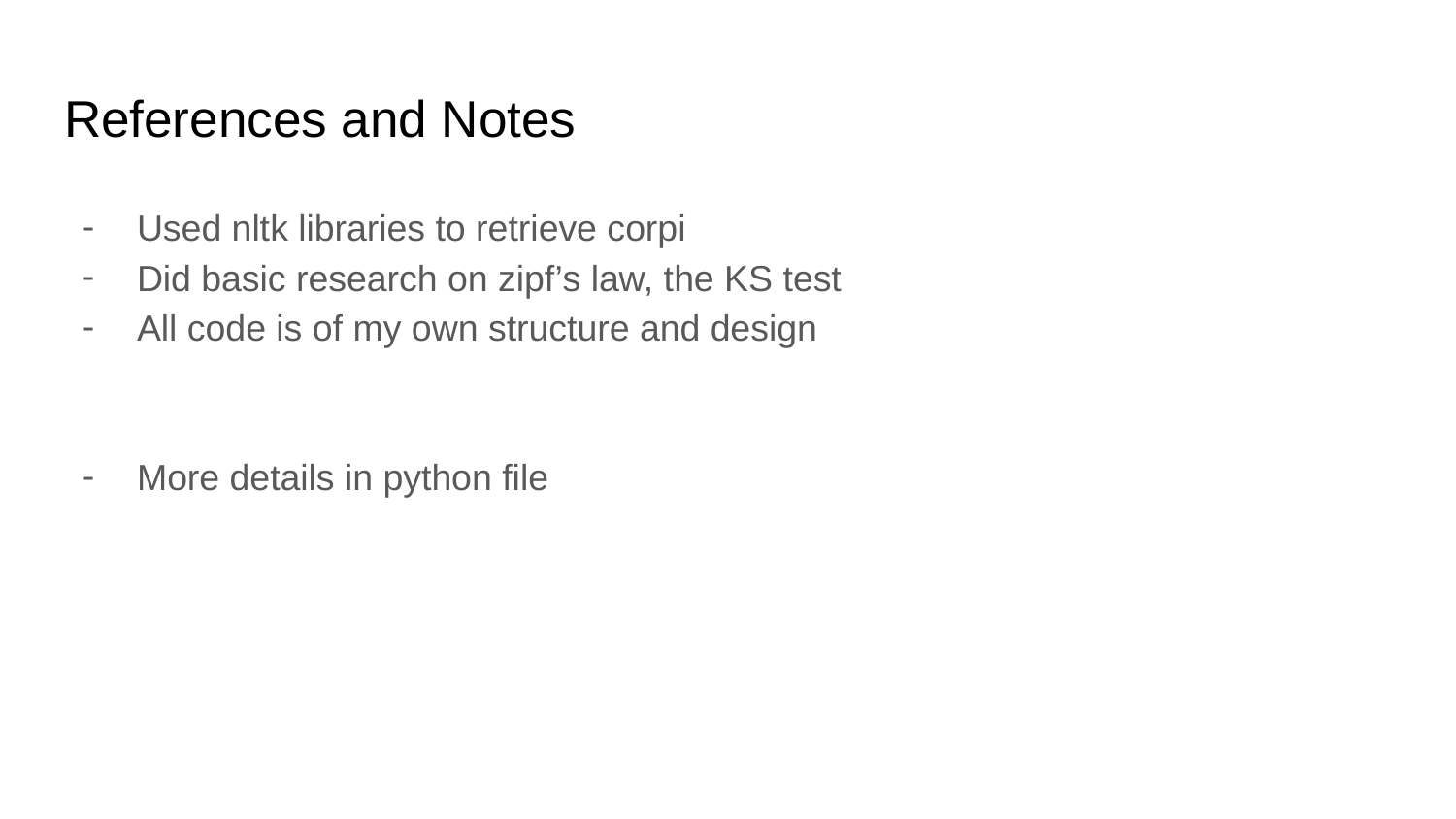

# References and Notes
Used nltk libraries to retrieve corpi
Did basic research on zipf’s law, the KS test
All code is of my own structure and design

More details in python file